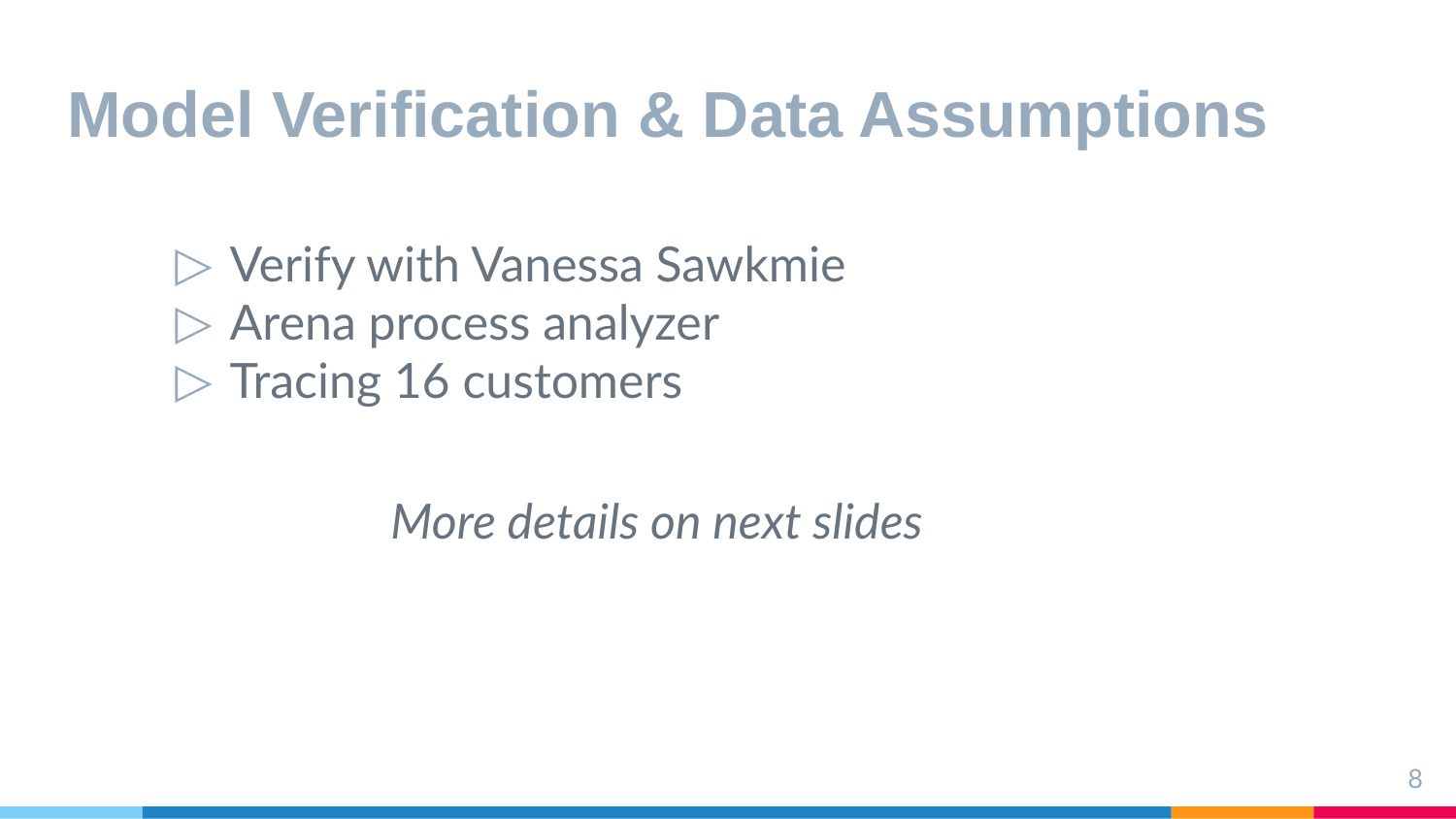

# Model Verification & Data Assumptions
Verify with Vanessa Sawkmie
Arena process analyzer
Tracing 16 customers

More details on next slides
8